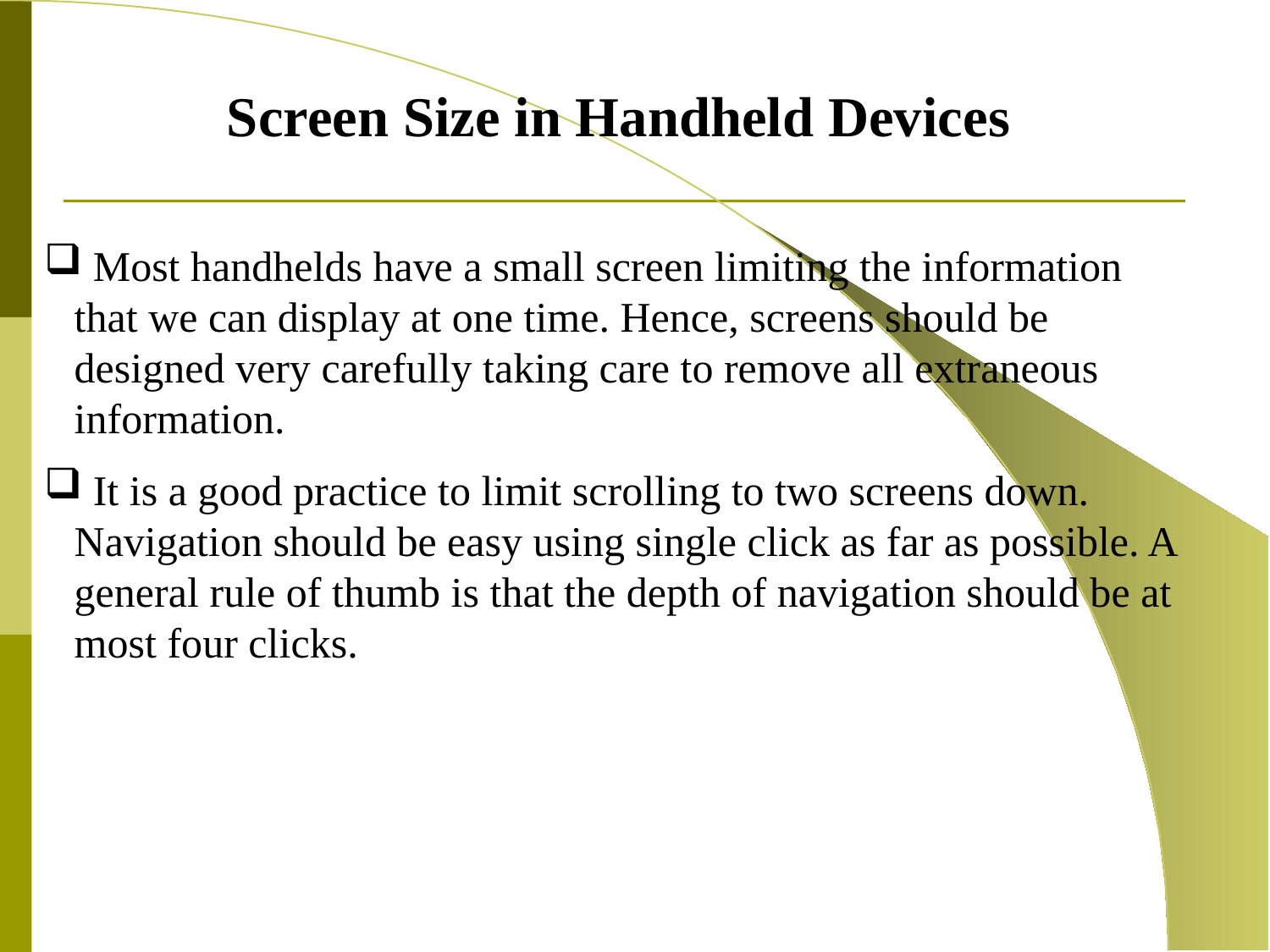

Screen Size in Handheld Devices
 Most handhelds have a small screen limiting the information that we can display at one time. Hence, screens should be designed very carefully taking care to remove all extraneous information.
 It is a good practice to limit scrolling to two screens down. Navigation should be easy using single click as far as possible. A general rule of thumb is that the depth of navigation should be at most four clicks.